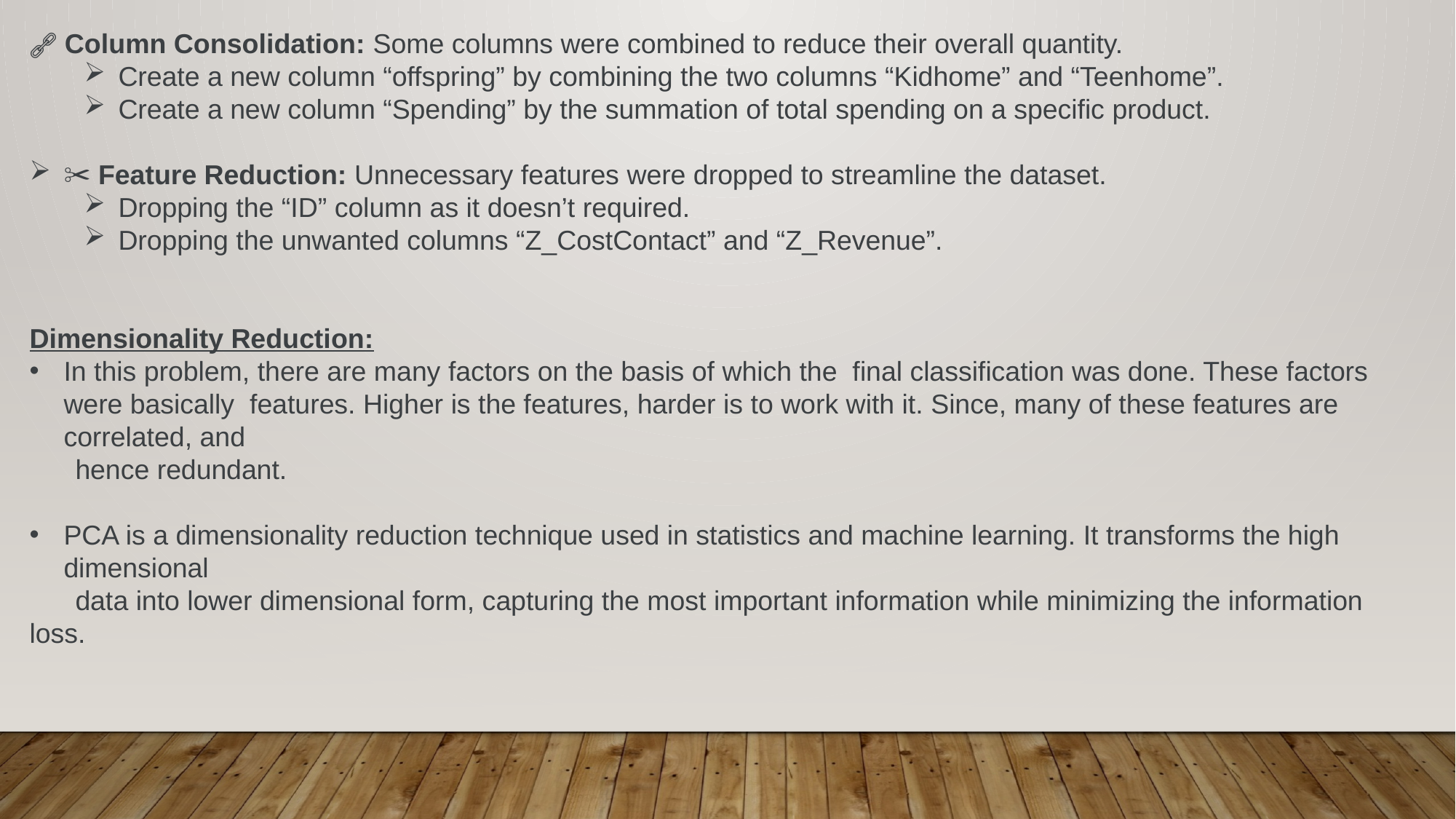

🔗 Column Consolidation: Some columns were combined to reduce their overall quantity.
Create a new column “offspring” by combining the two columns “Kidhome” and “Teenhome”.
Create a new column “Spending” by the summation of total spending on a specific product.

✂️ Feature Reduction: Unnecessary features were dropped to streamline the dataset.
Dropping the “ID” column as it doesn’t required.
Dropping the unwanted columns “Z_CostContact” and “Z_Revenue”.

Dimensionality Reduction:
In this problem, there are many factors on the basis of which the  final classification was done. These factors were basically  features. Higher is the features, harder is to work with it. Since, many of these features are correlated, and
      hence redundant.

PCA is a dimensionality reduction technique used in statistics and machine learning. It transforms the high dimensional
      data into lower dimensional form, capturing the most important information while minimizing the information loss.